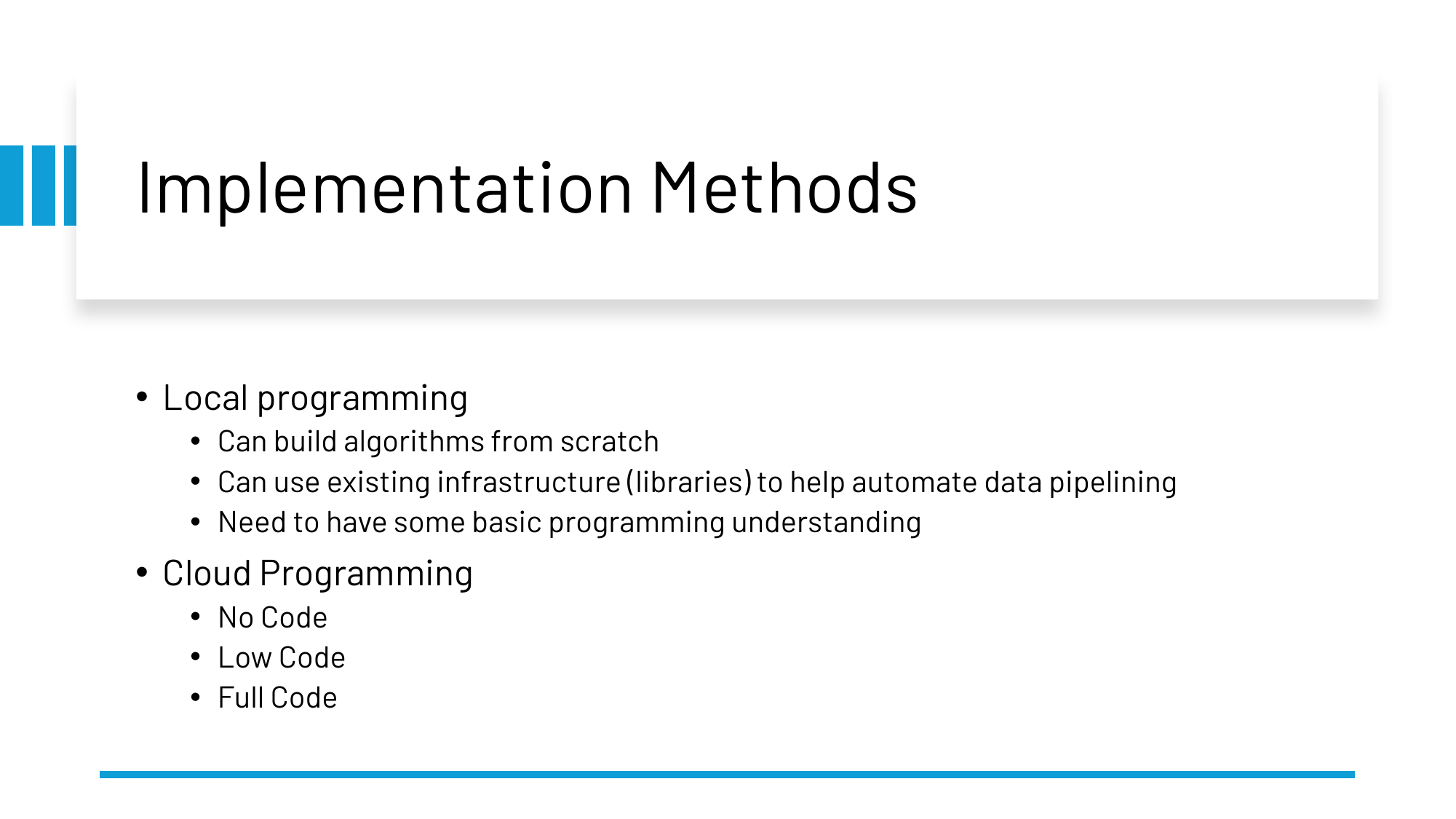

# Implementation Methods

Local programming
Can build algorithms from scratch
Can use existing infrastructure (libraries) to help automate data pipelining
Need to have some basic programming understanding
Cloud Programming
No Code
Low Code
Full Code